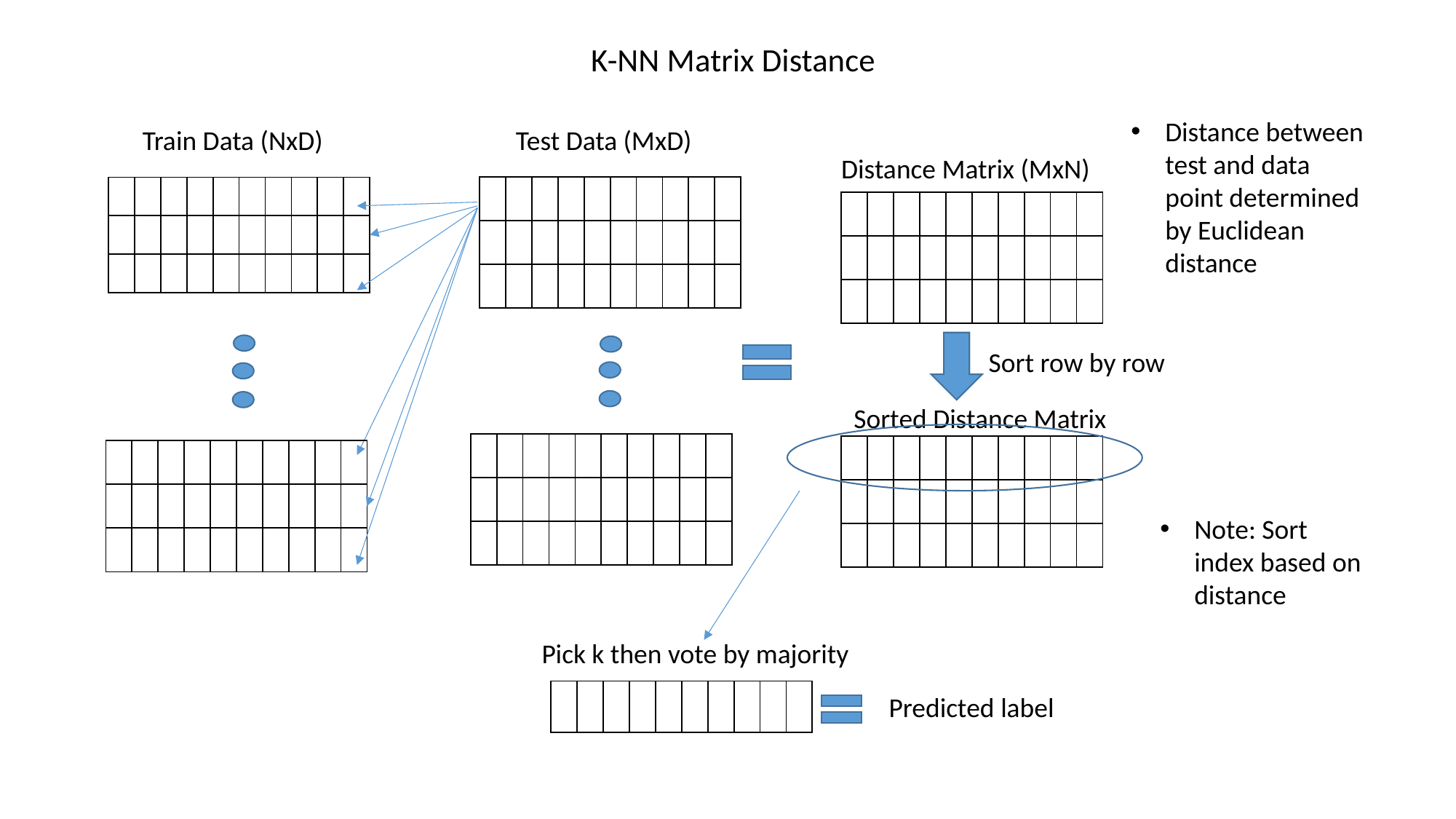

# K-NN Matrix Distance
Distance between test and data point determined by Euclidean distance
Train Data (NxD)
Test Data (MxD)
Distance Matrix (MxN)
|  |  |  |  |  |  |  |  |  |  |
| --- | --- | --- | --- | --- | --- | --- | --- | --- | --- |
|  |  |  |  |  |  |  |  |  |  |
|  |  |  |  |  |  |  |  |  |  |

Sort row by row
Sorted Distance Matrix
|  |  |  |  |  |  |  |  |  |  |
| --- | --- | --- | --- | --- | --- | --- | --- | --- | --- |
|  |  |  |  |  |  |  |  |  |  |
|  |  |  |  |  |  |  |  |  |  |
|  |  |  |  |  |  |  |  |  |  |
| --- | --- | --- | --- | --- | --- | --- | --- | --- | --- |
|  |  |  |  |  |  |  |  |  |  |
|  |  |  |  |  |  |  |  |  |  |
|  |  |  |  |  |  |  |  |  |  |
| --- | --- | --- | --- | --- | --- | --- | --- | --- | --- |
|  |  |  |  |  |  |  |  |  |  |
|  |  |  |  |  |  |  |  |  |  |

|  |  |  |  |  |  |  |  |  |  |
| --- | --- | --- | --- | --- | --- | --- | --- | --- | --- |
|  |  |  |  |  |  |  |  |  |  |
|  |  |  |  |  |  |  |  |  |  |
|  |  |  |  |  |  |  |  |  |  |
| --- | --- | --- | --- | --- | --- | --- | --- | --- | --- |
|  |  |  |  |  |  |  |  |  |  |
|  |  |  |  |  |  |  |  |  |  |
Note: Sort index based on distance
Pick k then vote by majority
|  |  |  |  |  |  |  |  |  |  |
| --- | --- | --- | --- | --- | --- | --- | --- | --- | --- |
Predicted label